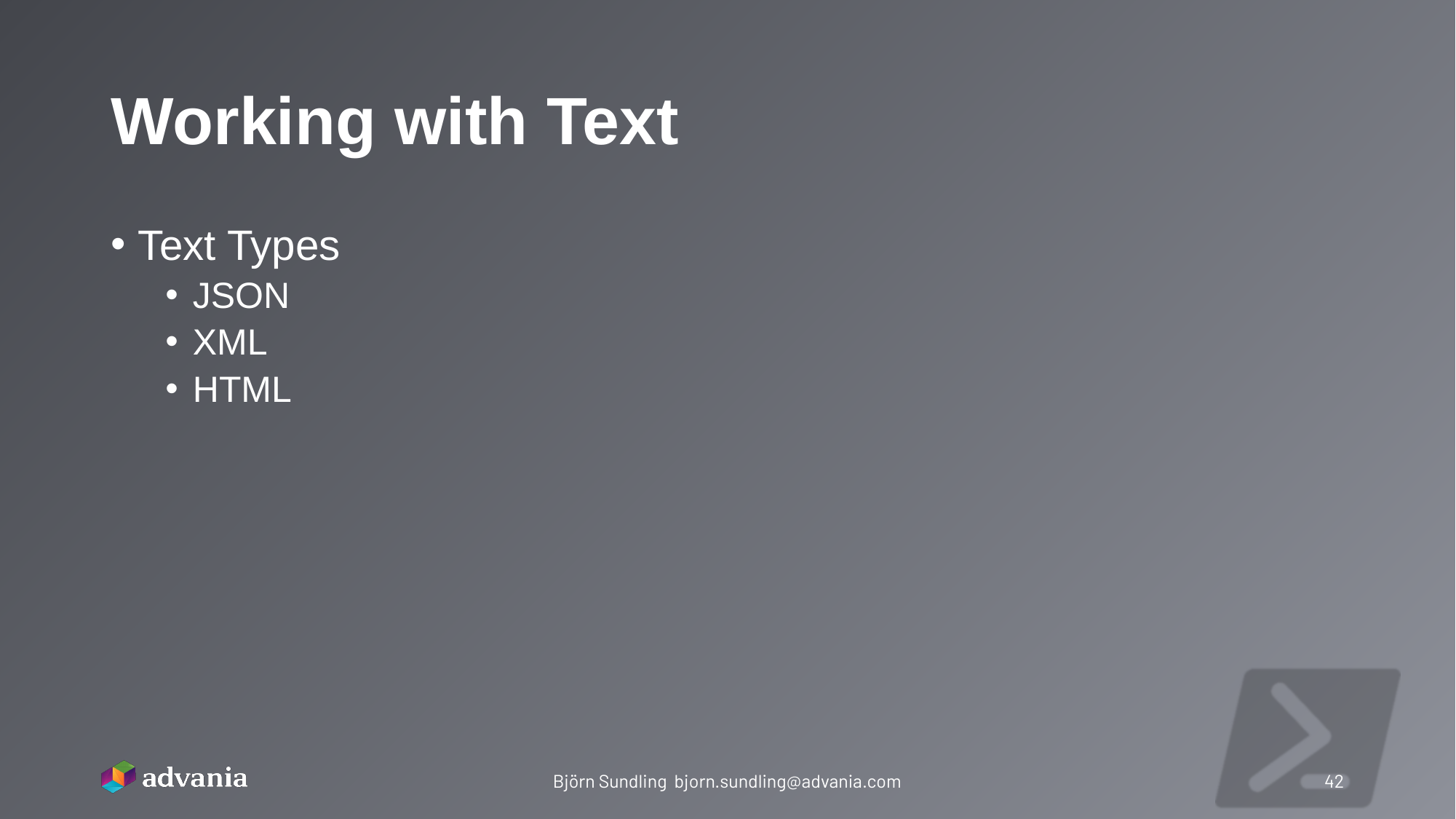

# Working with Text
Text Types
JSON
XML
HTML

Björn Sundling  bjorn.sundling@advania.com
42